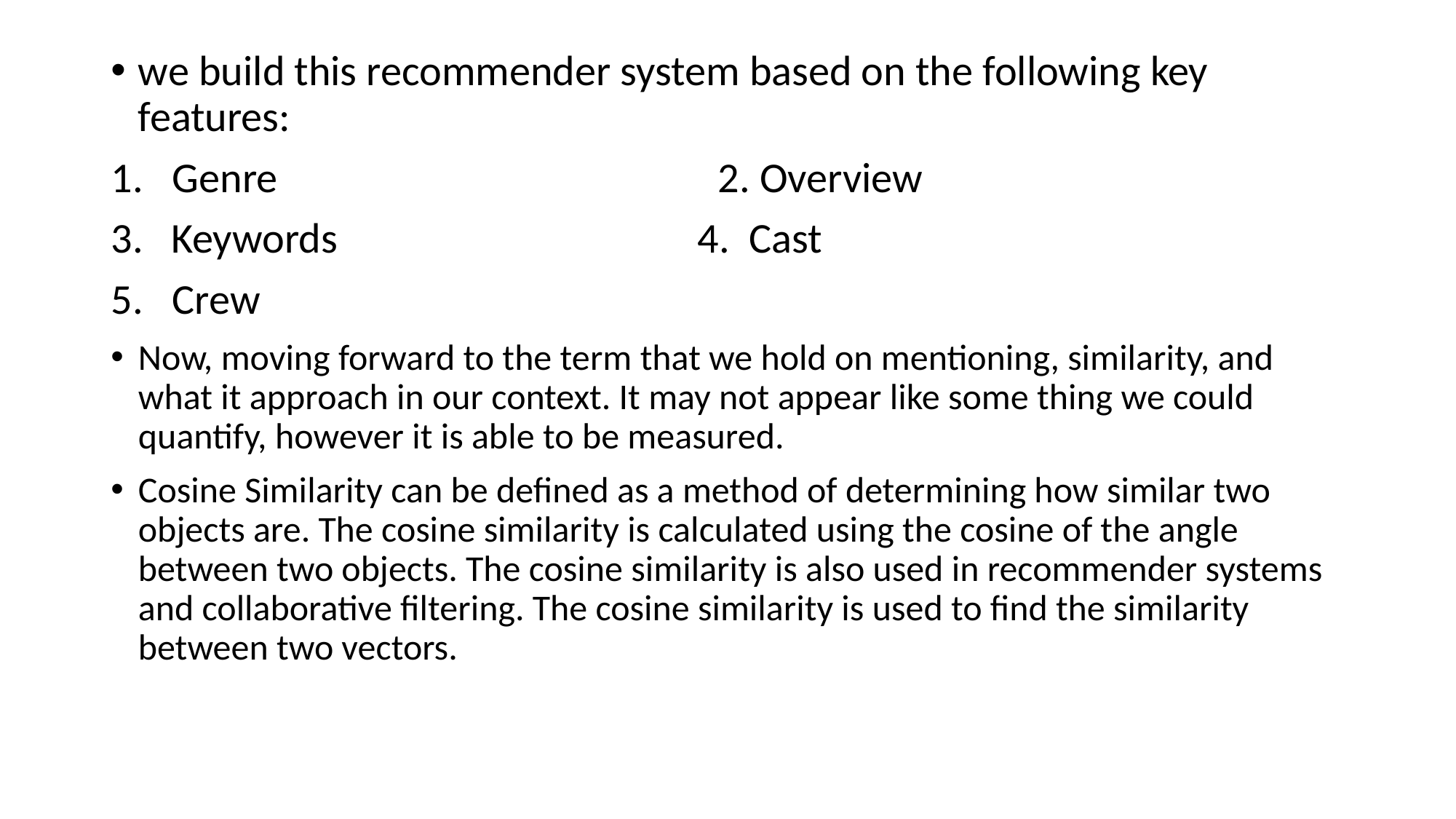

#
we build this recommender system based on the following key features:
Genre                                        	2. Overview
  Keywords				4.  Cast
Crew
Now, moving forward to the term that we hold on mentioning, similarity, and what it approach in our context. It may not appear like some thing we could quantify, however it is able to be measured.
Cosine Similarity can be defined as a method of determining how similar two objects are. The cosine similarity is calculated using the cosine of the angle between two objects. The cosine similarity is also used in recommender systems and collaborative filtering. The cosine similarity is used to find the similarity between two vectors.